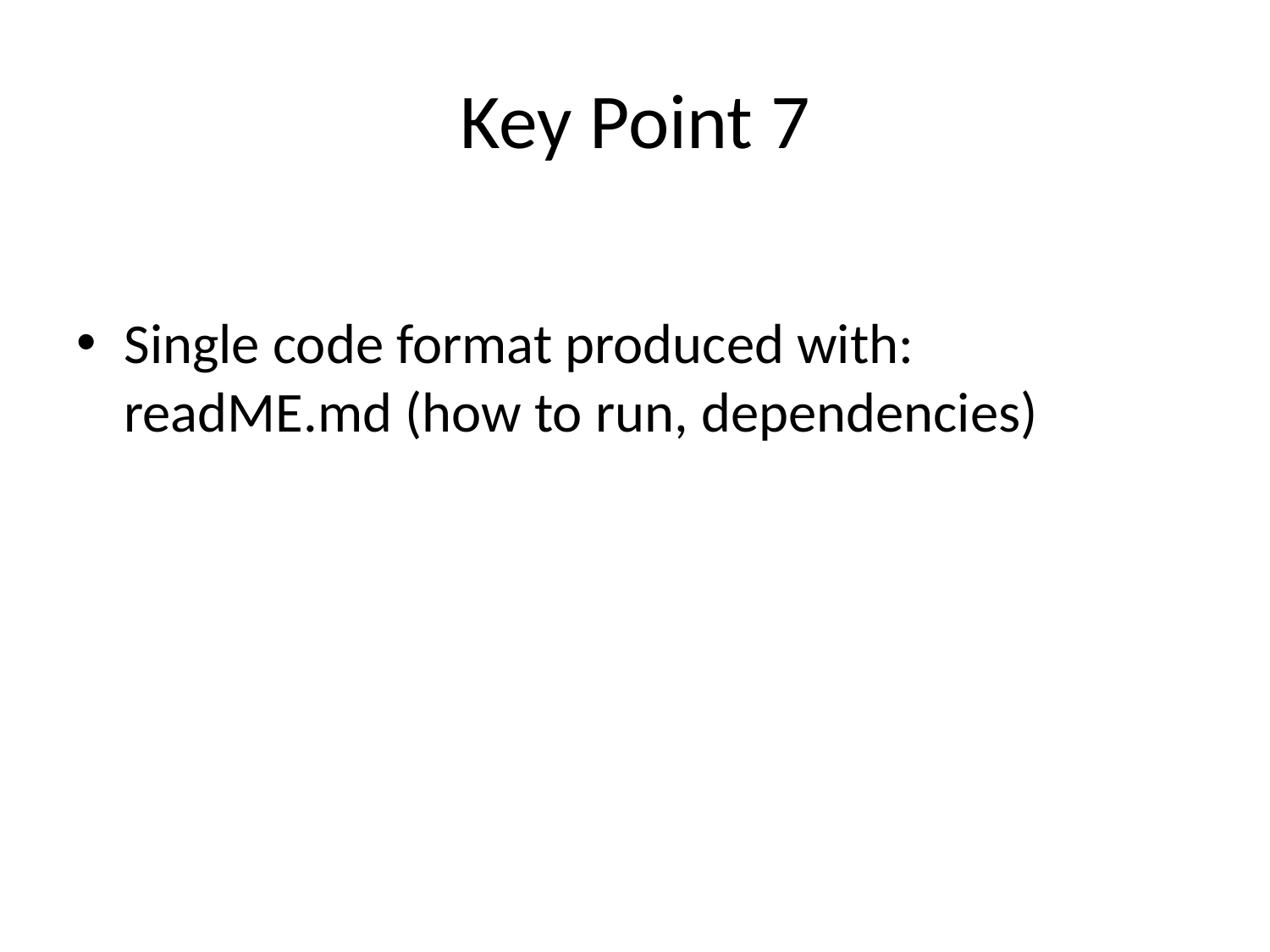

# Key Point 7

Single code format produced with: readME.md (how to run, dependencies)